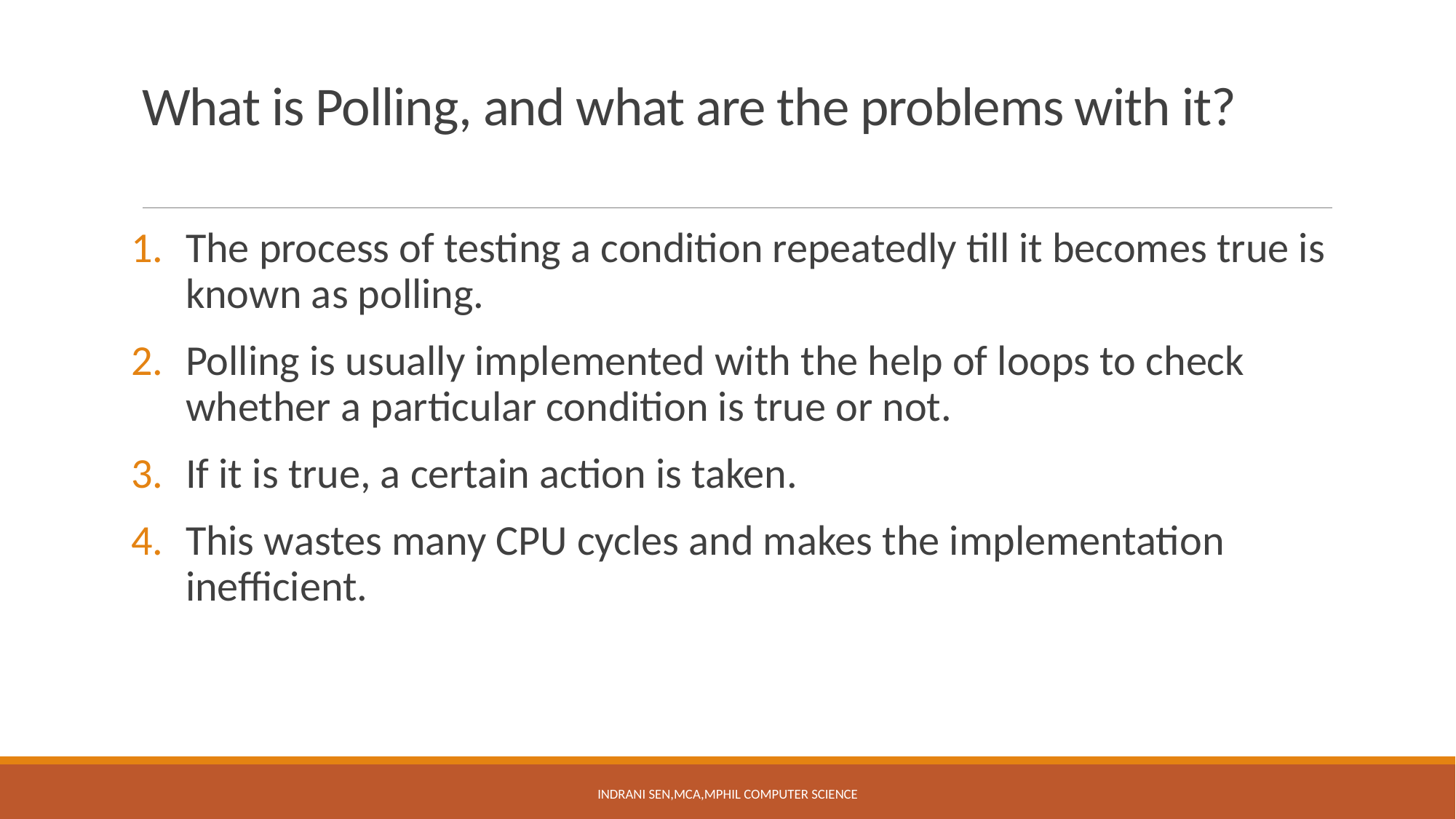

# What is Polling, and what are the problems with it?
The process of testing a condition repeatedly till it becomes true is known as polling.
Polling is usually implemented with the help of loops to check whether a particular condition is true or not.
If it is true, a certain action is taken.
This wastes many CPU cycles and makes the implementation inefficient.
Indrani Sen,MCA,MPhil Computer Science